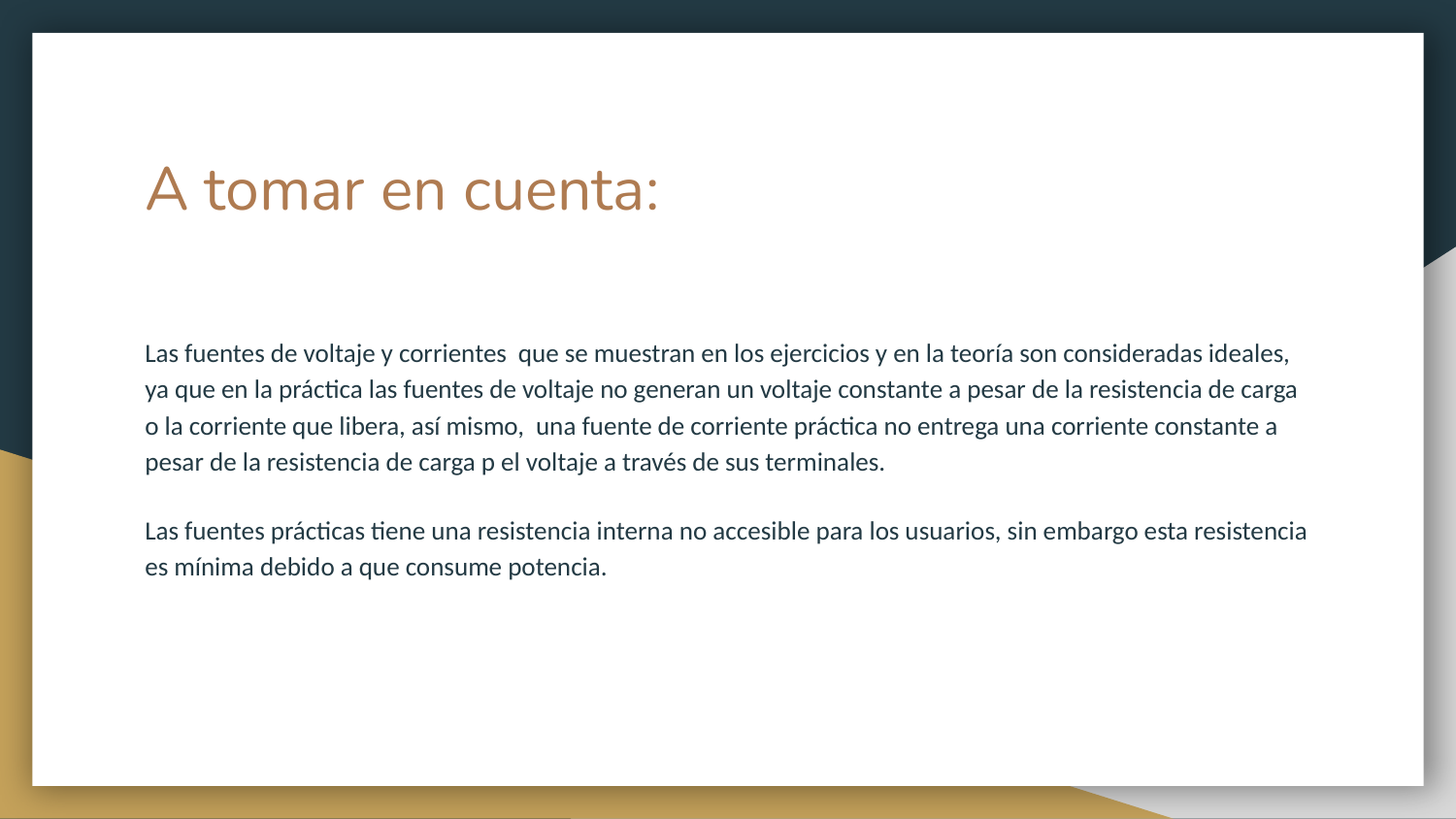

# A tomar en cuenta:
Las fuentes de voltaje y corrientes  que se muestran en los ejercicios y en la teoría son consideradas ideales, ya que en la práctica las fuentes de voltaje no generan un voltaje constante a pesar de la resistencia de carga o la corriente que libera, así mismo,  una fuente de corriente práctica no entrega una corriente constante a pesar de la resistencia de carga p el voltaje a través de sus terminales.
Las fuentes prácticas tiene una resistencia interna no accesible para los usuarios, sin embargo esta resistencia es mínima debido a que consume potencia.